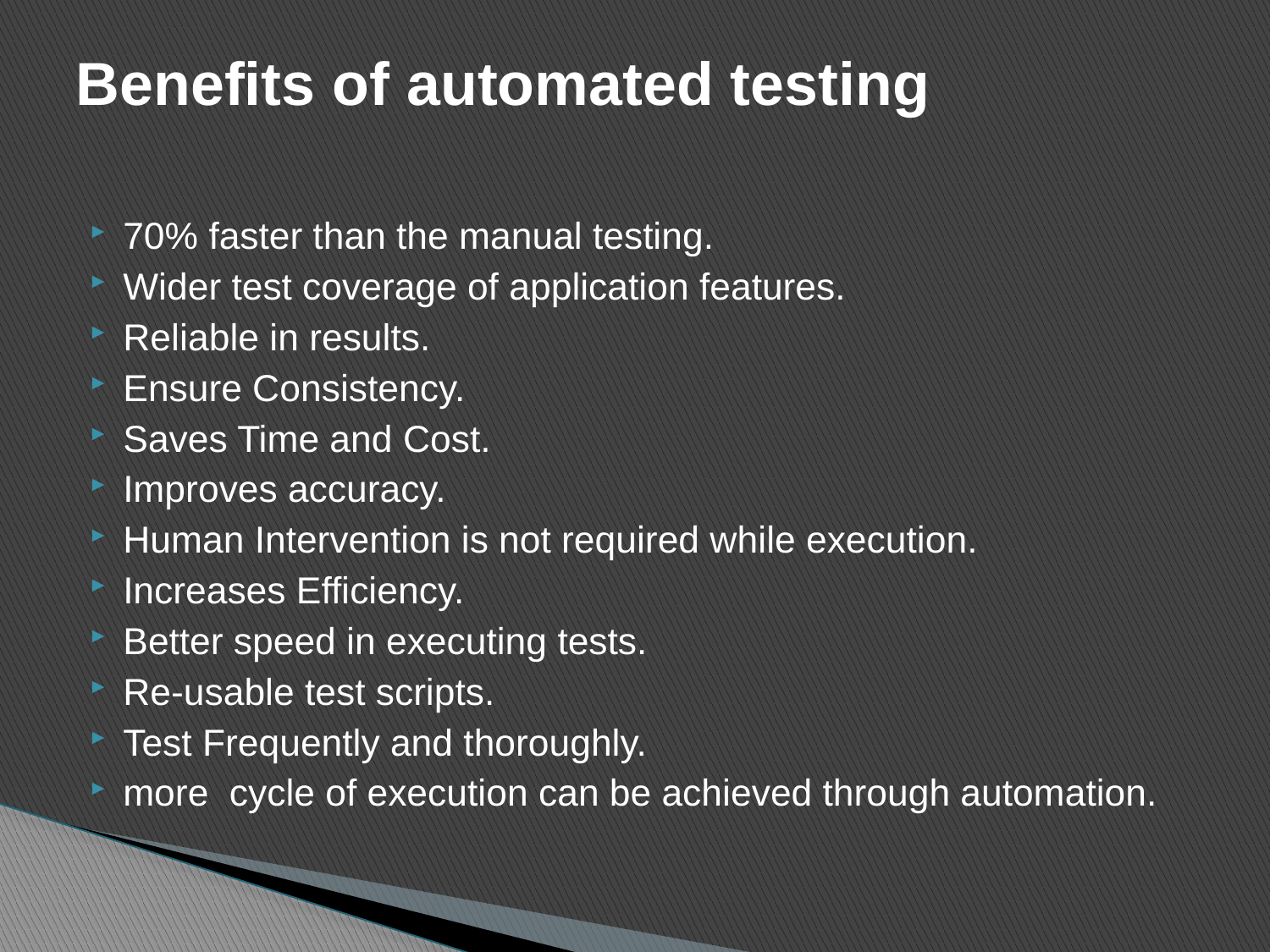

# Benefits of automated testing
70% faster than the manual testing.
Wider test coverage of application features.
Reliable in results.
Ensure Consistency.
Saves Time and Cost.
Improves accuracy.
Human Intervention is not required while execution.
Increases Efficiency.
Better speed in executing tests.
Re-usable test scripts.
Test Frequently and thoroughly.
more  cycle of execution can be achieved through automation.